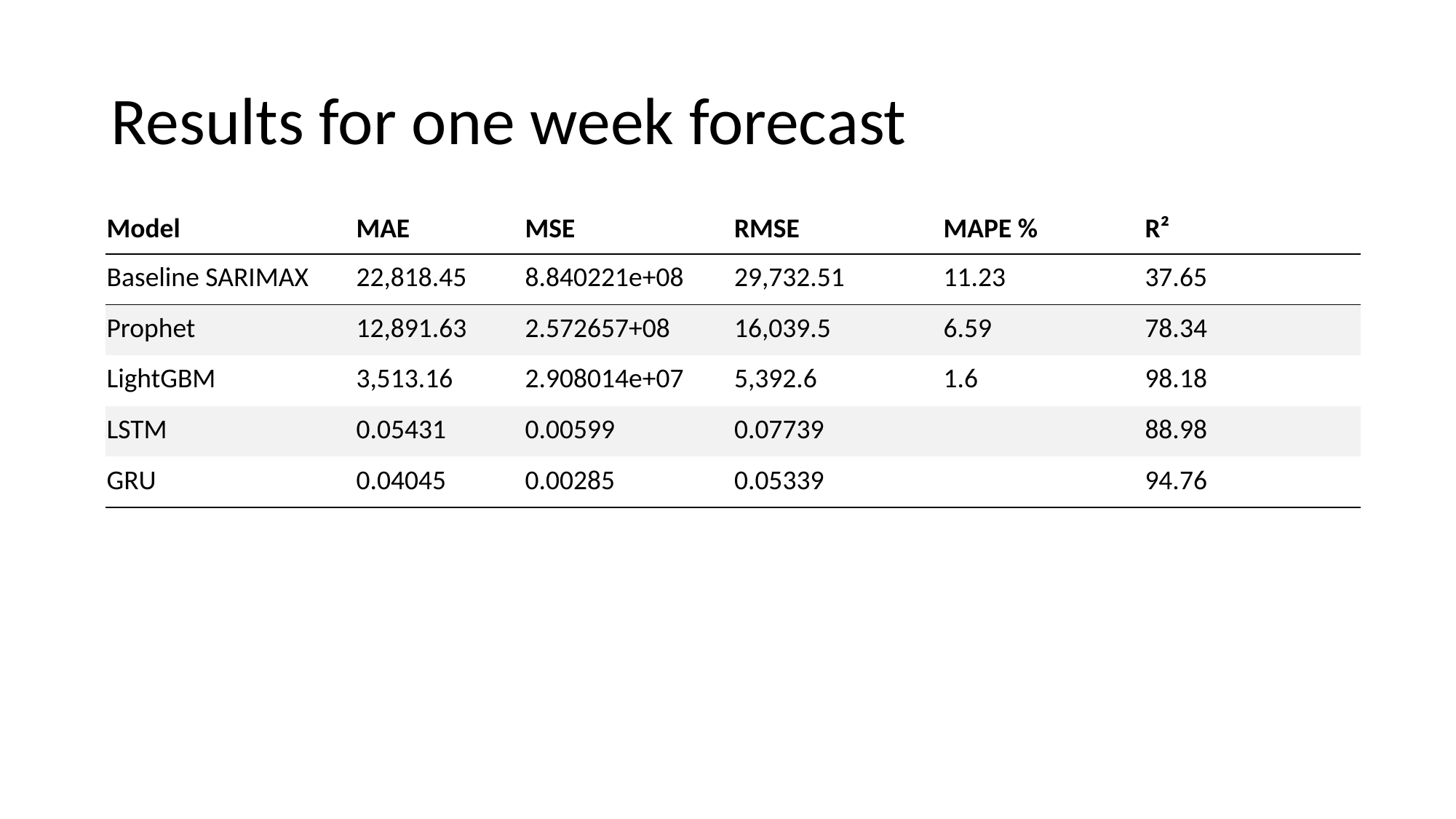

# Results for one week forecast
| Model | MAE | MSE | RMSE | MAPE % | R² |
| --- | --- | --- | --- | --- | --- |
| Baseline SARIMAX | 22,818.45 | 8.840221e+08 | 29,732.51 | 11.23 | 37.65 |
| Prophet | 12,891.63 | 2.572657+08 | 16,039.5 | 6.59 | 78.34 |
| LightGBM | 3,513.16 | 2.908014e+07 | 5,392.6 | 1.6 | 98.18 |
| LSTM | 0.05431 | 0.00599 | 0.07739 |  | 88.98 |
| GRU | 0.04045 | 0.00285 | 0.05339 |  | 94.76 |